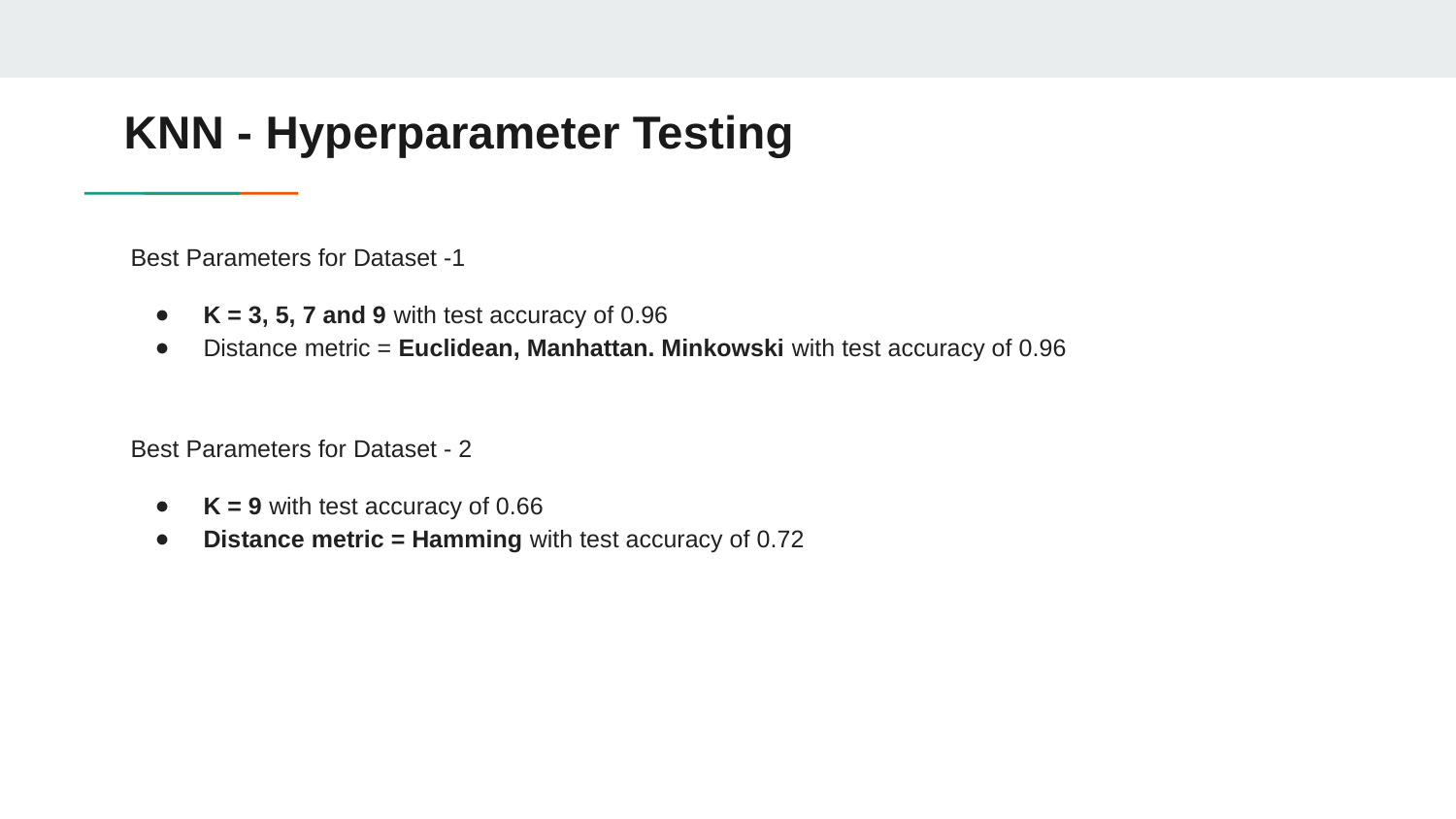

# KNN - Hyperparameter Testing
Best Parameters for Dataset -1
K = 3, 5, 7 and 9 with test accuracy of 0.96
Distance metric = Euclidean, Manhattan. Minkowski with test accuracy of 0.96

Best Parameters for Dataset - 2
K = 9 with test accuracy of 0.66
Distance metric = Hamming with test accuracy of 0.72